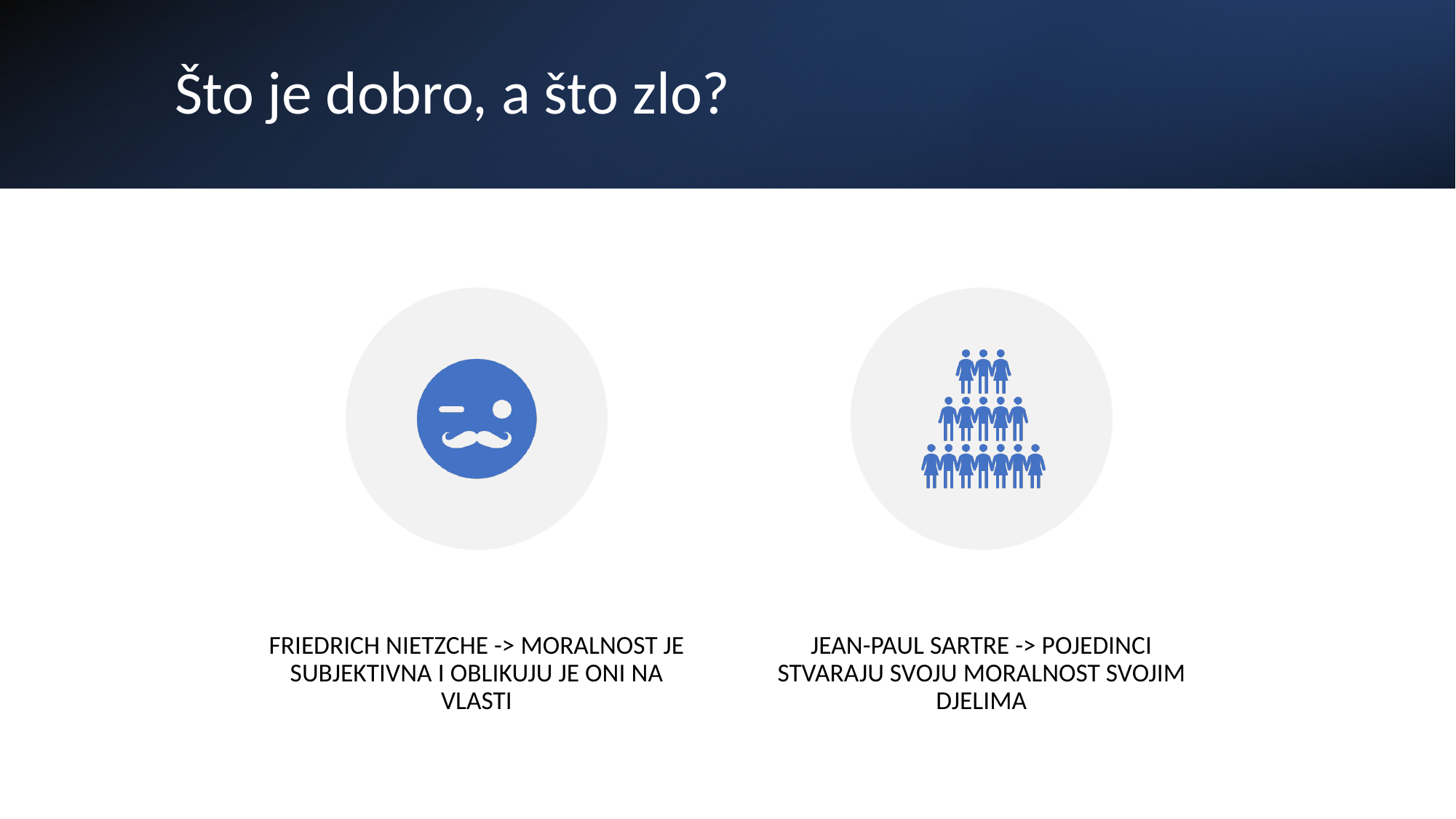

# Što je dobro, a što zlo?
Friedrich Nietzche -> moralnost je subjektivna i oblikuju je oni na vlasti
Jean-Paul Sartre -> pojedinci stvaraju svoju moralnost svojim djelima